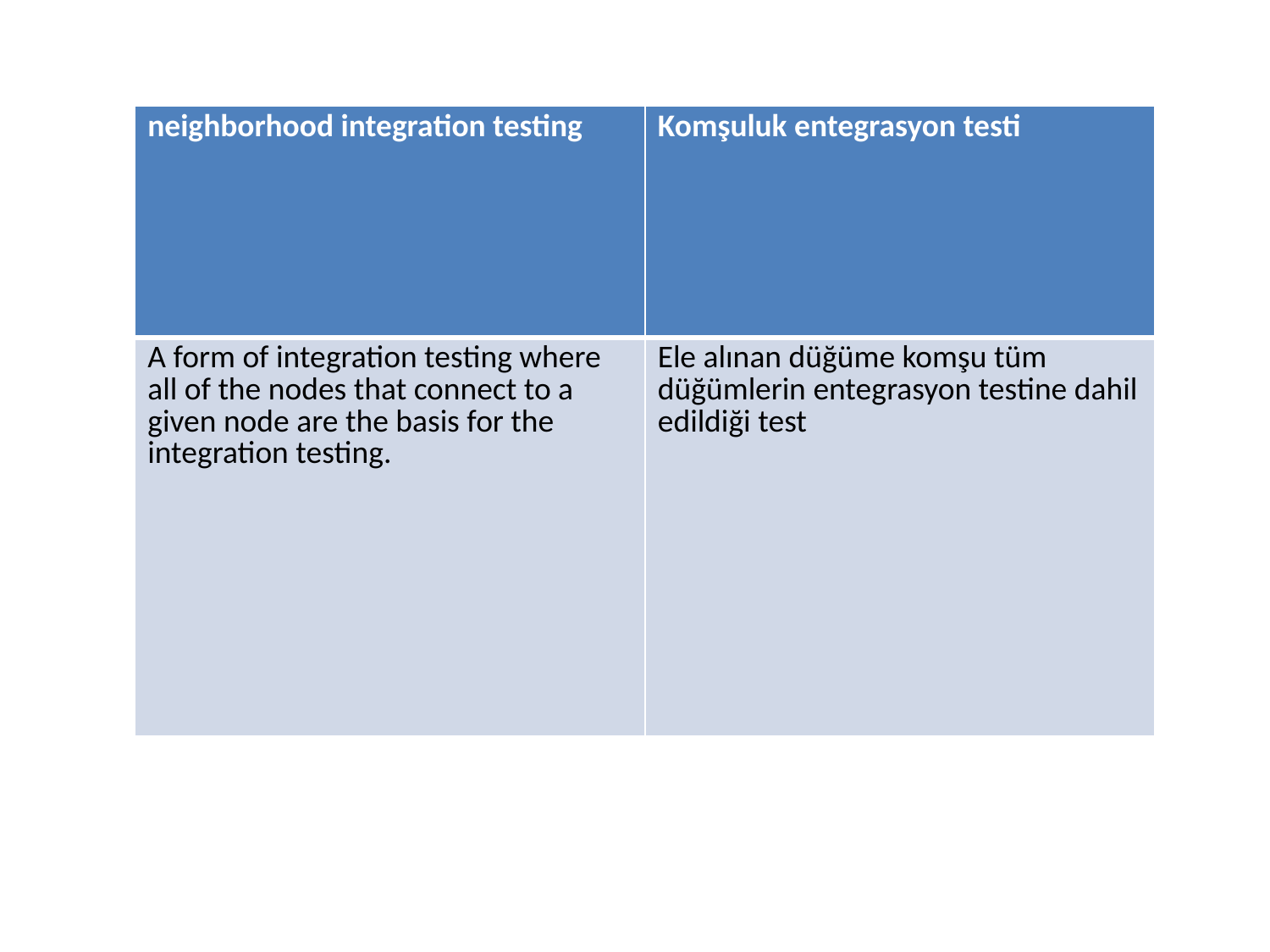

| neighborhood integration testing | Komşuluk entegrasyon testi |
| --- | --- |
| A form of integration testing where all of the nodes that connect to a given node are the basis for the integration testing. | Ele alınan düğüme komşu tüm düğümlerin entegrasyon testine dahil edildiği test |